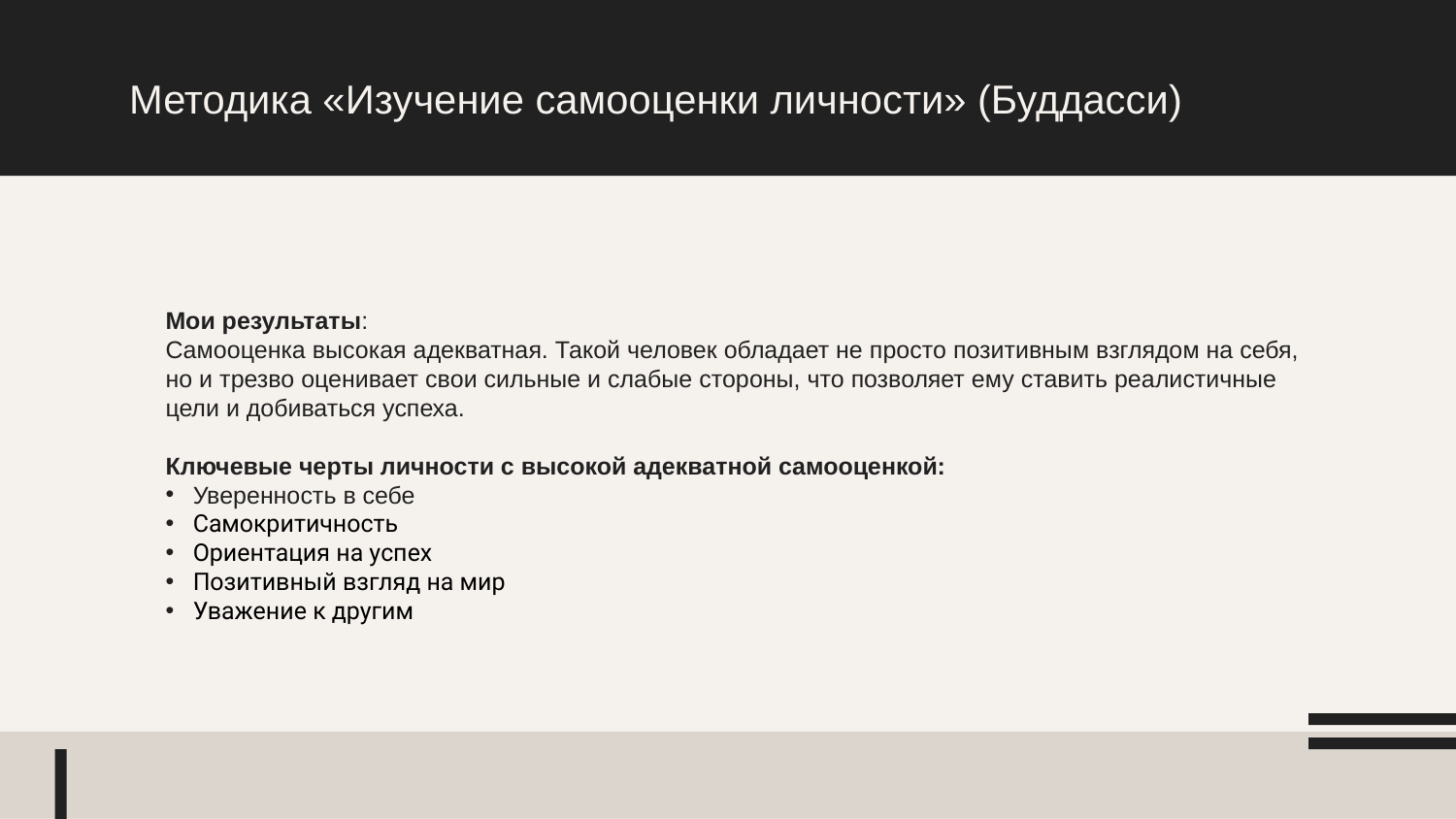

# Методика «Изучение самооценки личности» (Буддасси)
Мои результаты:
Самооценка высокая адекватная. Такой человек обладает не просто позитивным взглядом на себя, но и трезво оценивает свои сильные и слабые стороны, что позволяет ему ставить реалистичные цели и добиваться успеха.

Ключевые черты личности с высокой адекватной самооценкой:
Уверенность в себе
Самокритичность
Ориентация на успех
Позитивный взгляд на мир
Уважение к другим